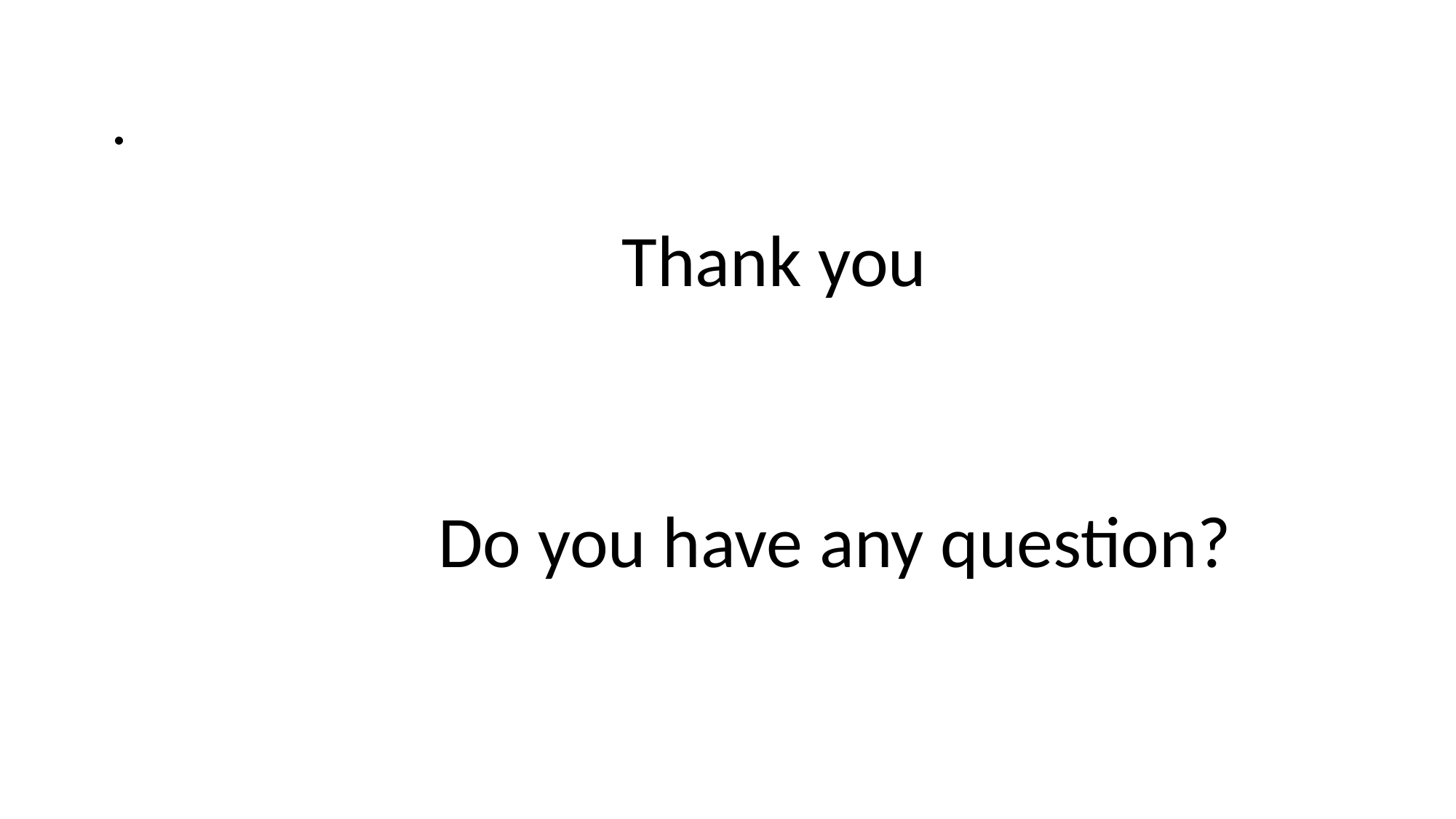

# .
                                                     Thank you

                    Do you have any question?